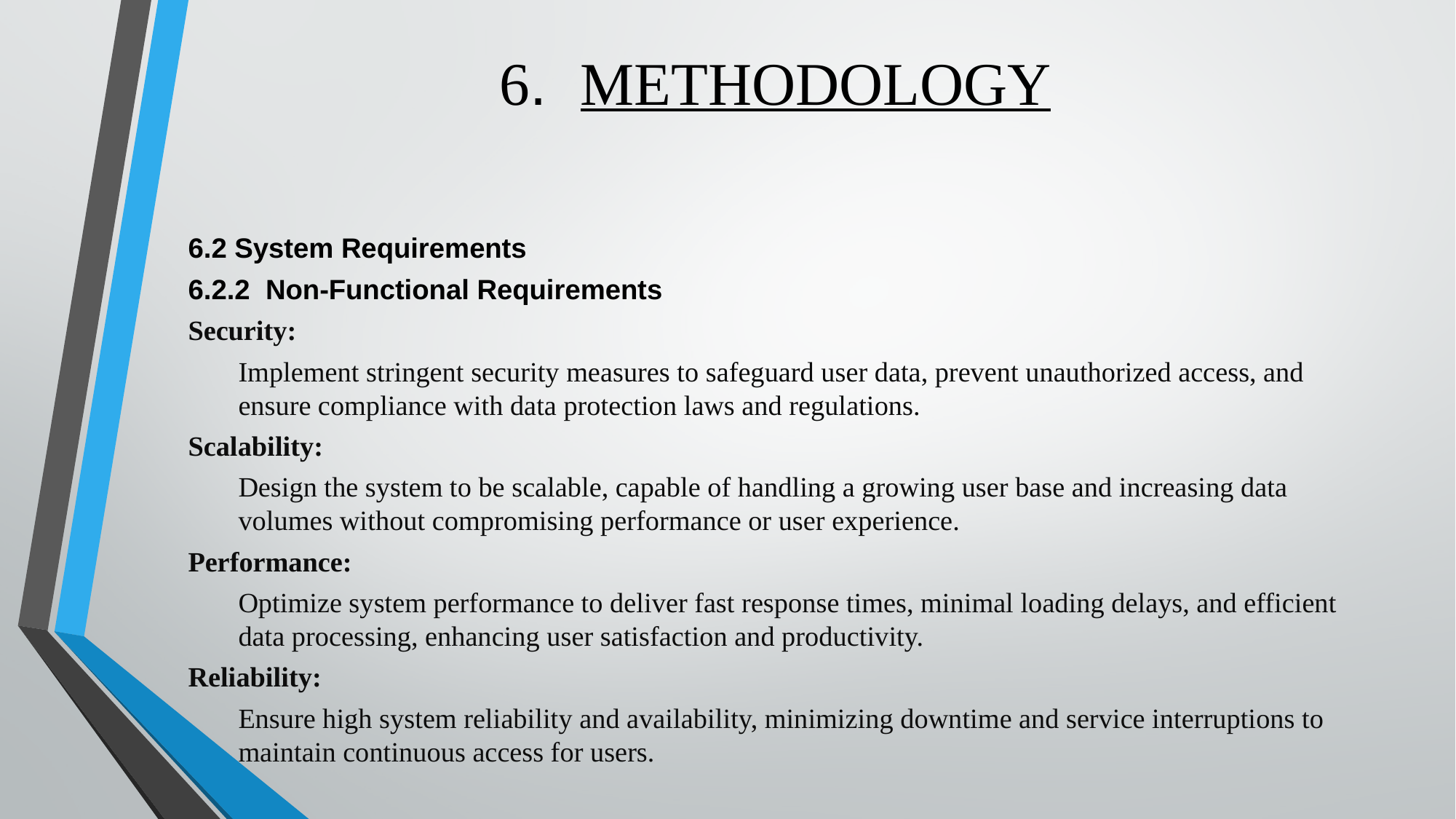

# 6.  METHODOLOGY

6.2 System Requirements
6.2.2  Non-Functional Requirements
Security:
Implement stringent security measures to safeguard user data, prevent unauthorized access, and ensure compliance with data protection laws and regulations.
Scalability:
Design the system to be scalable, capable of handling a growing user base and increasing data volumes without compromising performance or user experience.
Performance:
Optimize system performance to deliver fast response times, minimal loading delays, and efficient data processing, enhancing user satisfaction and productivity.
Reliability:
Ensure high system reliability and availability, minimizing downtime and service interruptions to maintain continuous access for users.